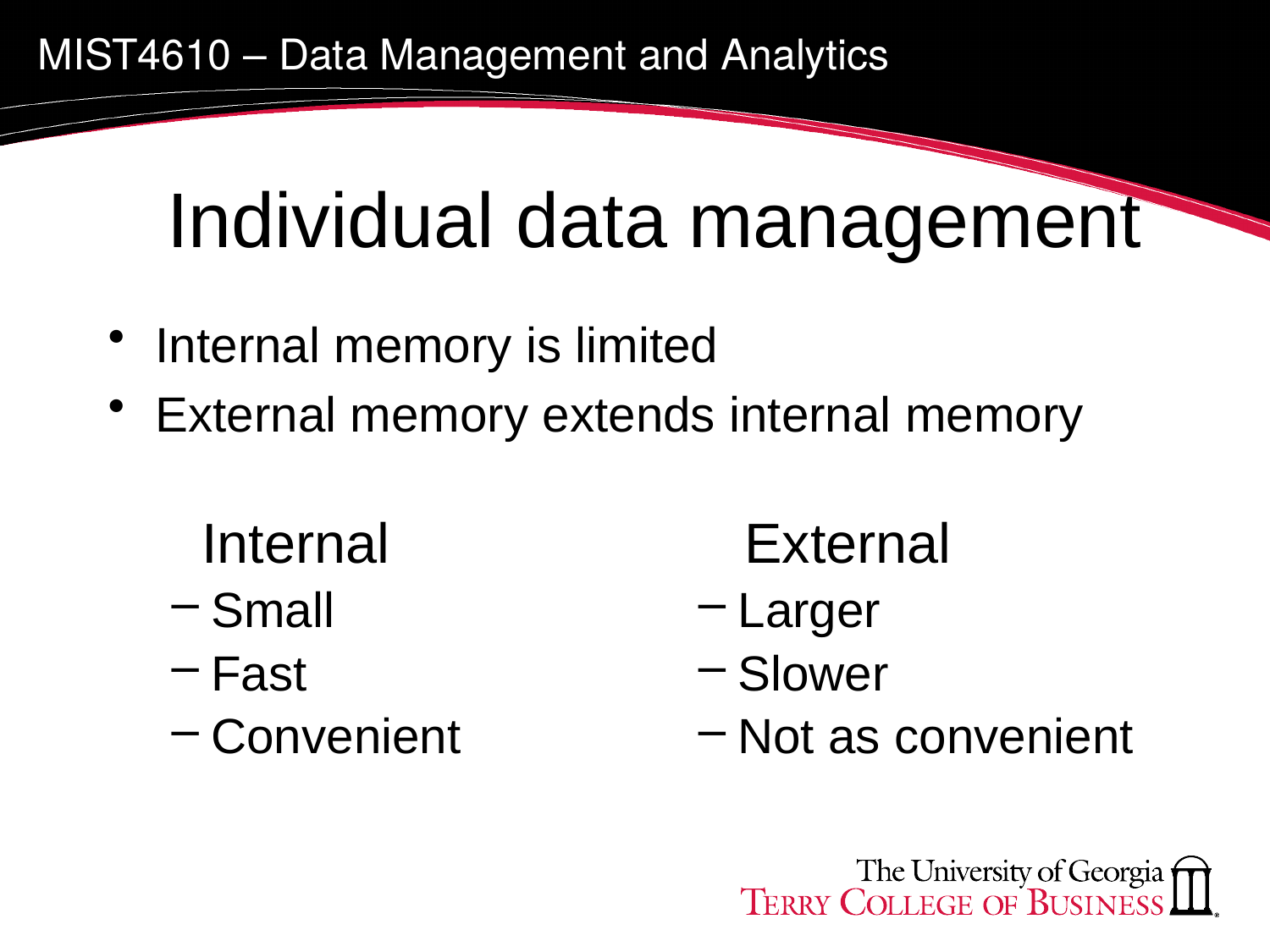

# Individual data management
Internal memory is limited
External memory extends internal memory
      Internal
Small
Fast
Convenient

       External
Larger
Slower
Not as convenient